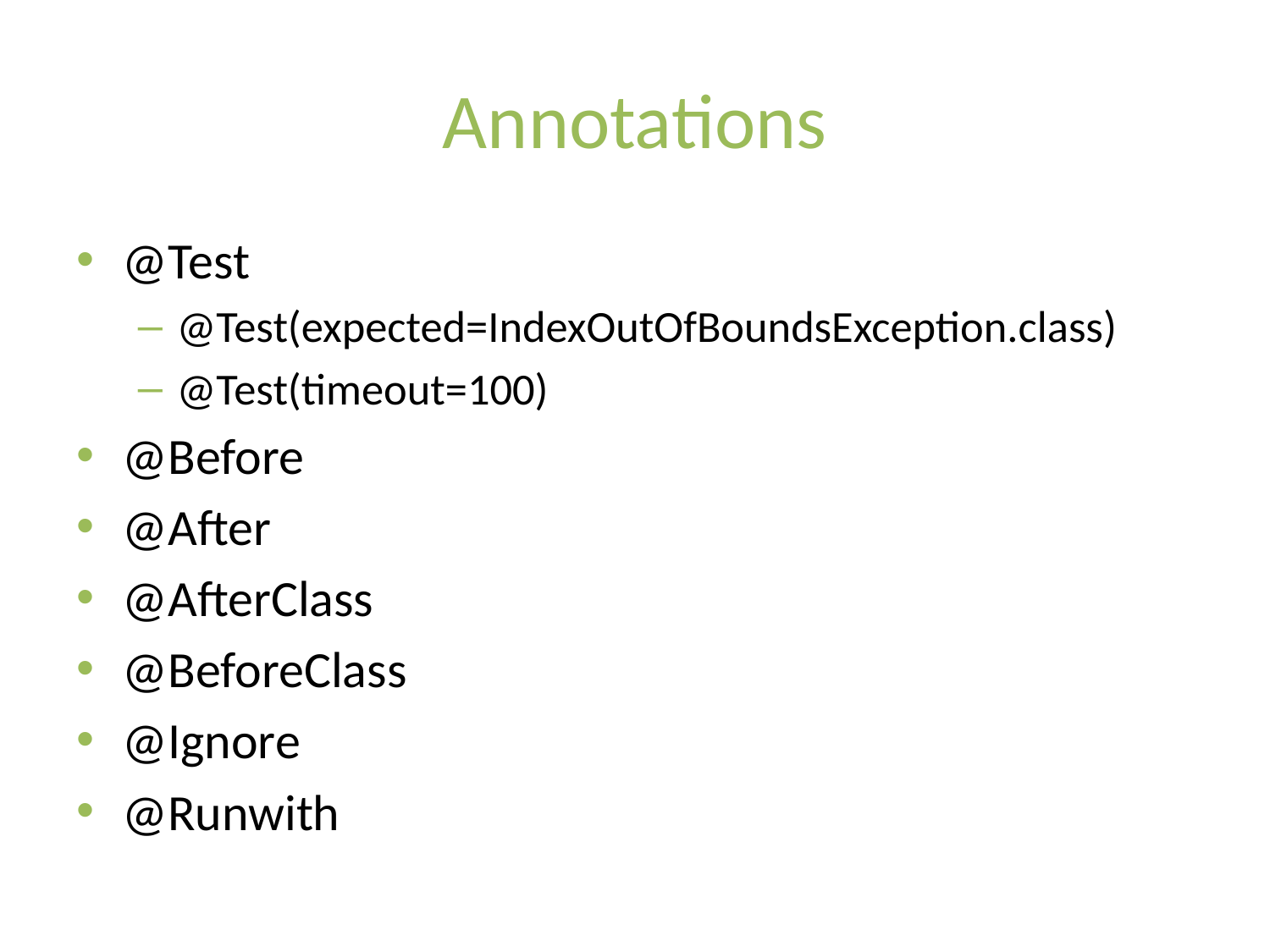

# Annotations
@Test
@Test(expected=IndexOutOfBoundsException.class)
@Test(timeout=100)
@Before
@After
@AfterClass
@BeforeClass
@Ignore
@Runwith